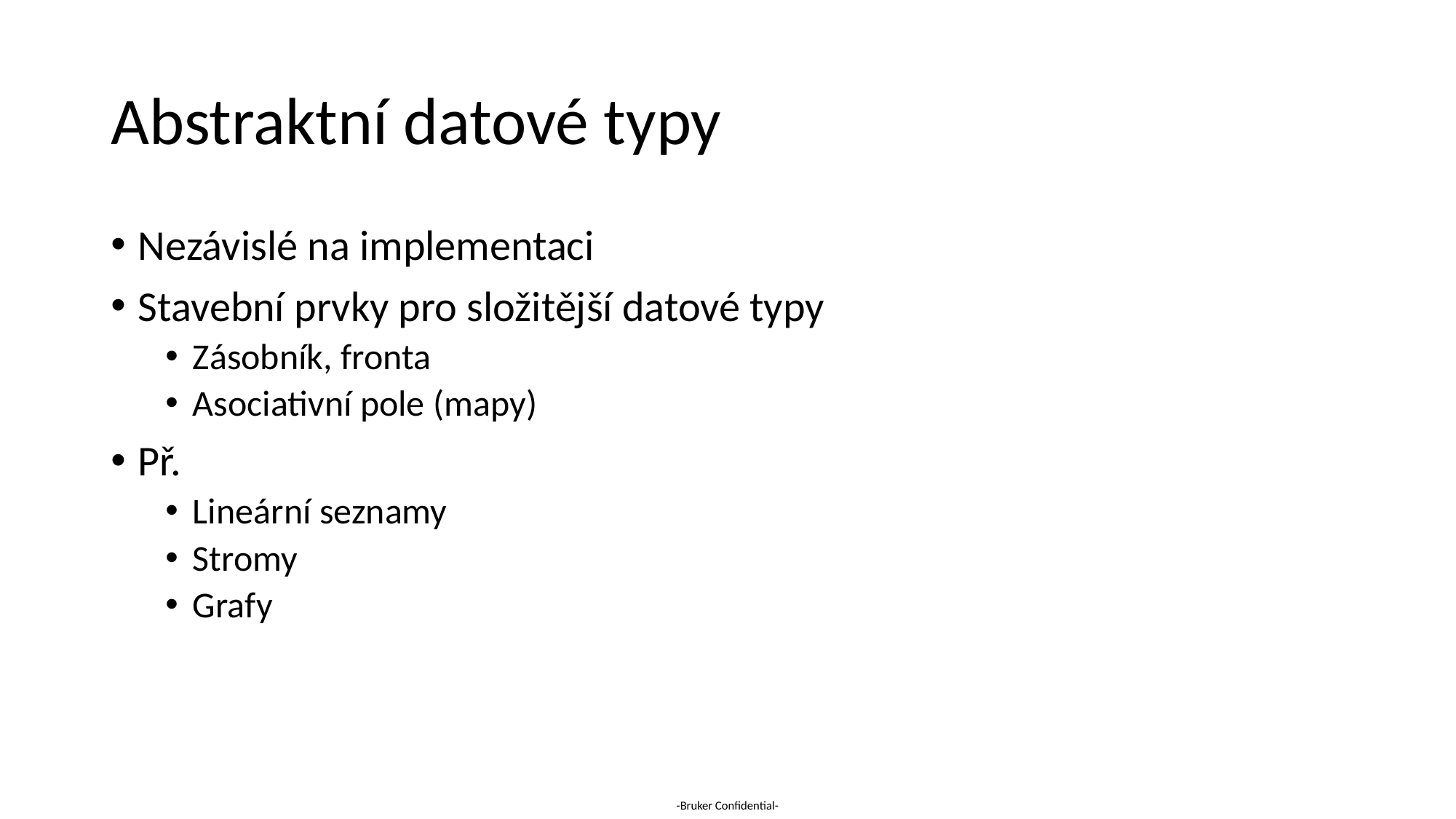

# Abstraktní datové typy
Nezávislé na implementaci
Stavební prvky pro složitější datové typy
Zásobník, fronta
Asociativní pole (mapy)
Př.
Lineární seznamy
Stromy
Grafy